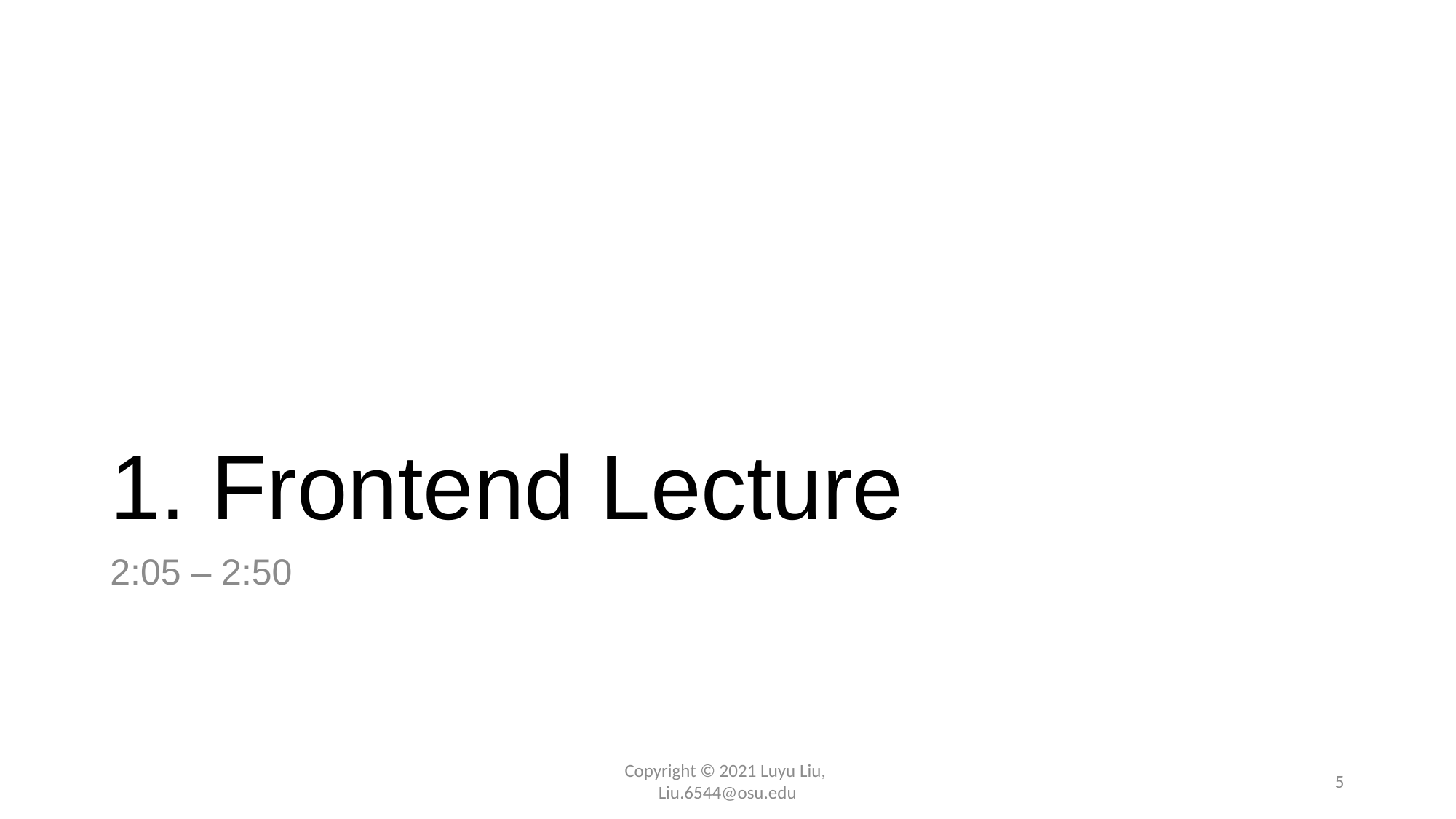

# 1. Frontend Lecture
2:05 – 2:50
Copyright © 2021 Luyu Liu,
Liu.6544@osu.edu
5